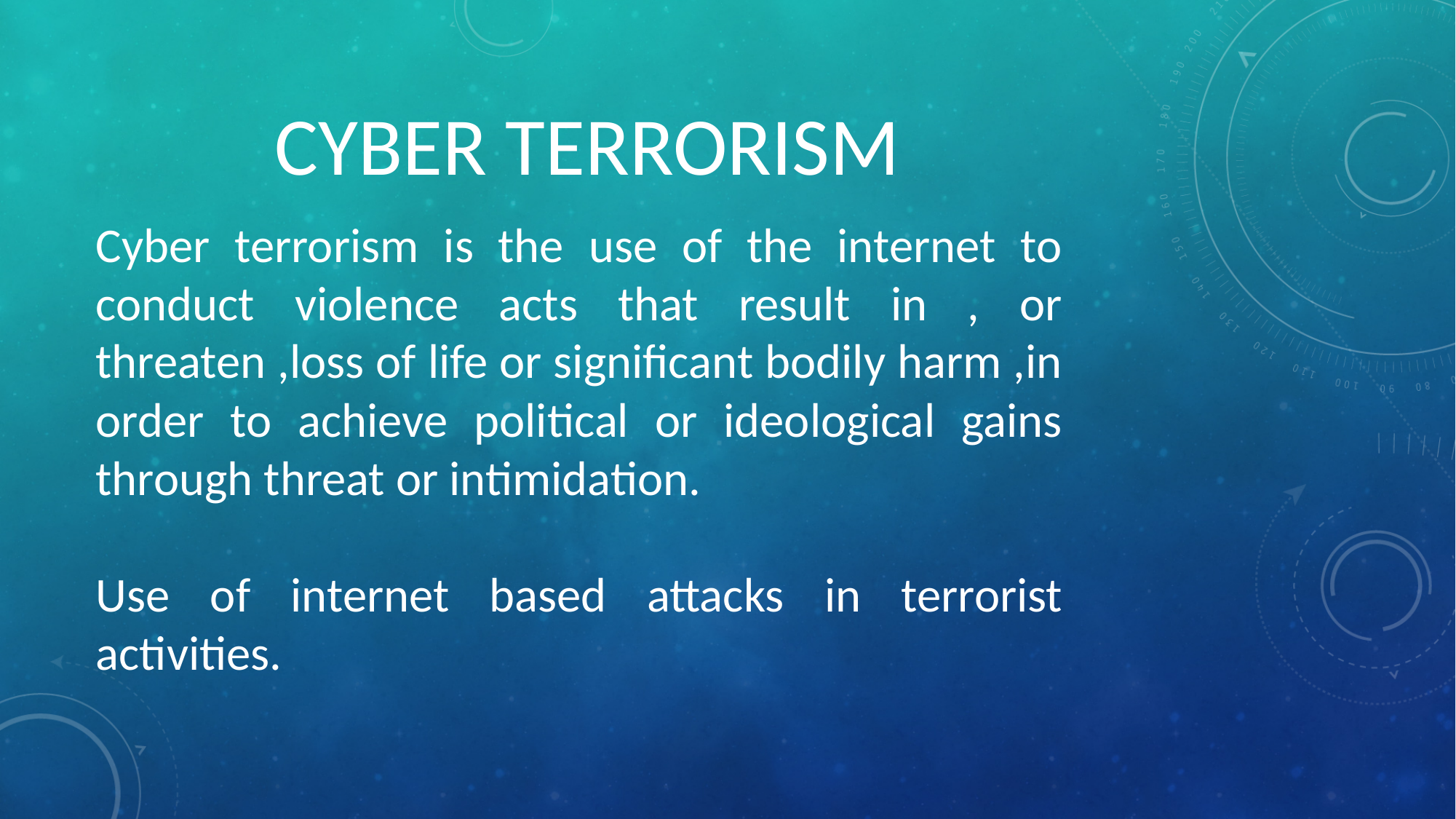

CYBER TERRORISM
Cyber terrorism is the use of the internet to conduct violence acts that result in , or threaten ,loss of life or significant bodily harm ,in order to achieve political or ideological gains through threat or intimidation.

Use of internet based attacks in terrorist activities.